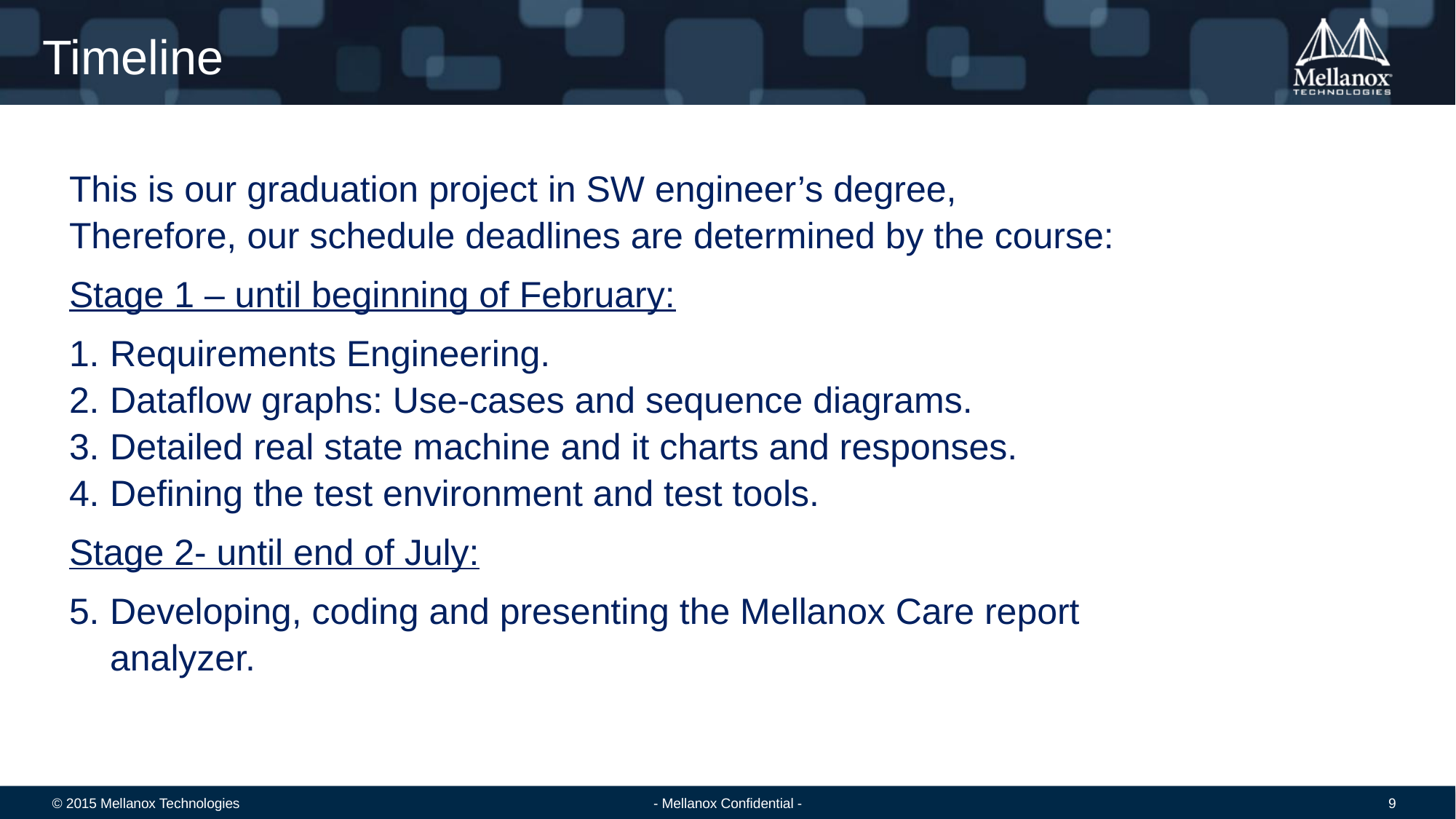

Timeline
This is our graduation project in SW engineer’s degree, Therefore, our schedule deadlines are determined by the course:
Stage 1 – until beginning of February:
Requirements Engineering.
Dataflow graphs: Use-cases and sequence diagrams.
Detailed real state machine and it charts and responses.
Defining the test environment and test tools.
Stage 2- until end of July:
Developing, coding and presenting the Mellanox Care report analyzer.